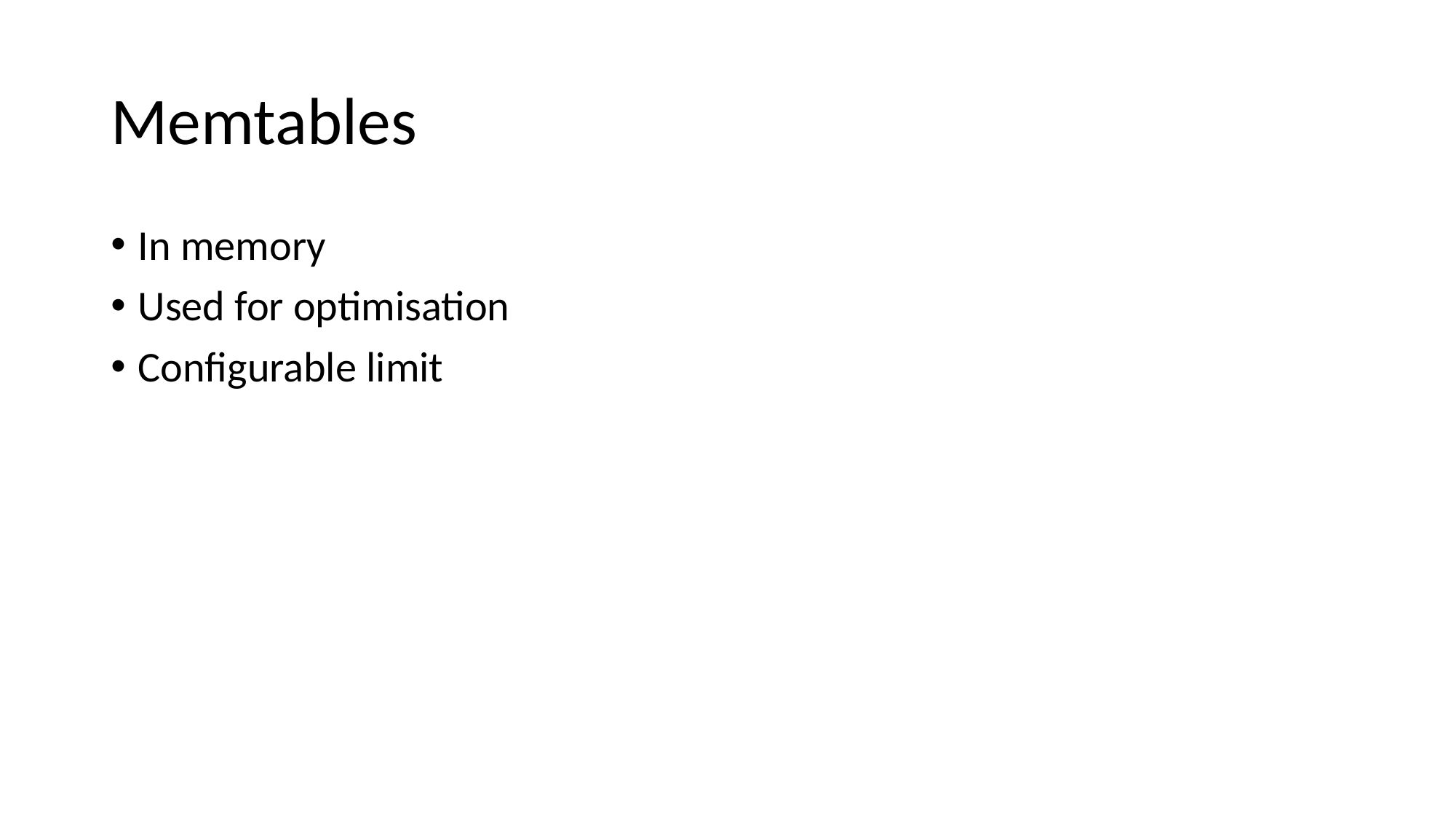

# Memtables
In memory
Used for optimisation
Configurable limit